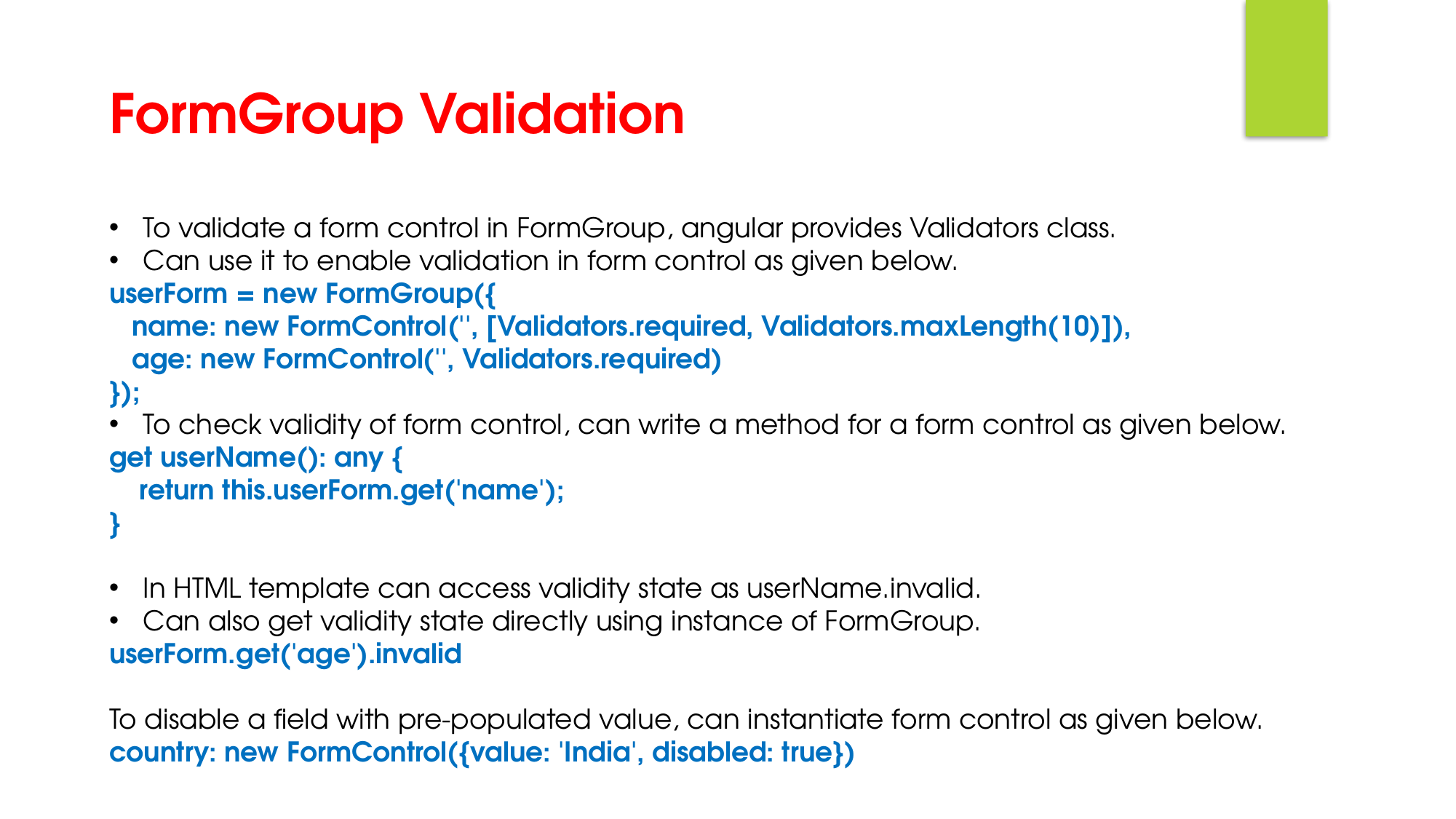

FormGroup Validation

To validate a form control in FormGroup, angular provides Validators class.
Can use it to enable validation in form control as given below.
userForm = new FormGroup({
   name: new FormControl('', [Validators.required, Validators.maxLength(10)]),
   age: new FormControl('', Validators.required)
});
To check validity of form control, can write a method for a form control as given below.
get userName(): any {
    return this.userForm.get('name');
}

In HTML template can access validity state as userName.invalid.
Can also get validity state directly using instance of FormGroup.
userForm.get('age').invalid

To disable a field with pre-populated value, can instantiate form control as given below.
country: new FormControl({value: 'India', disabled: true})